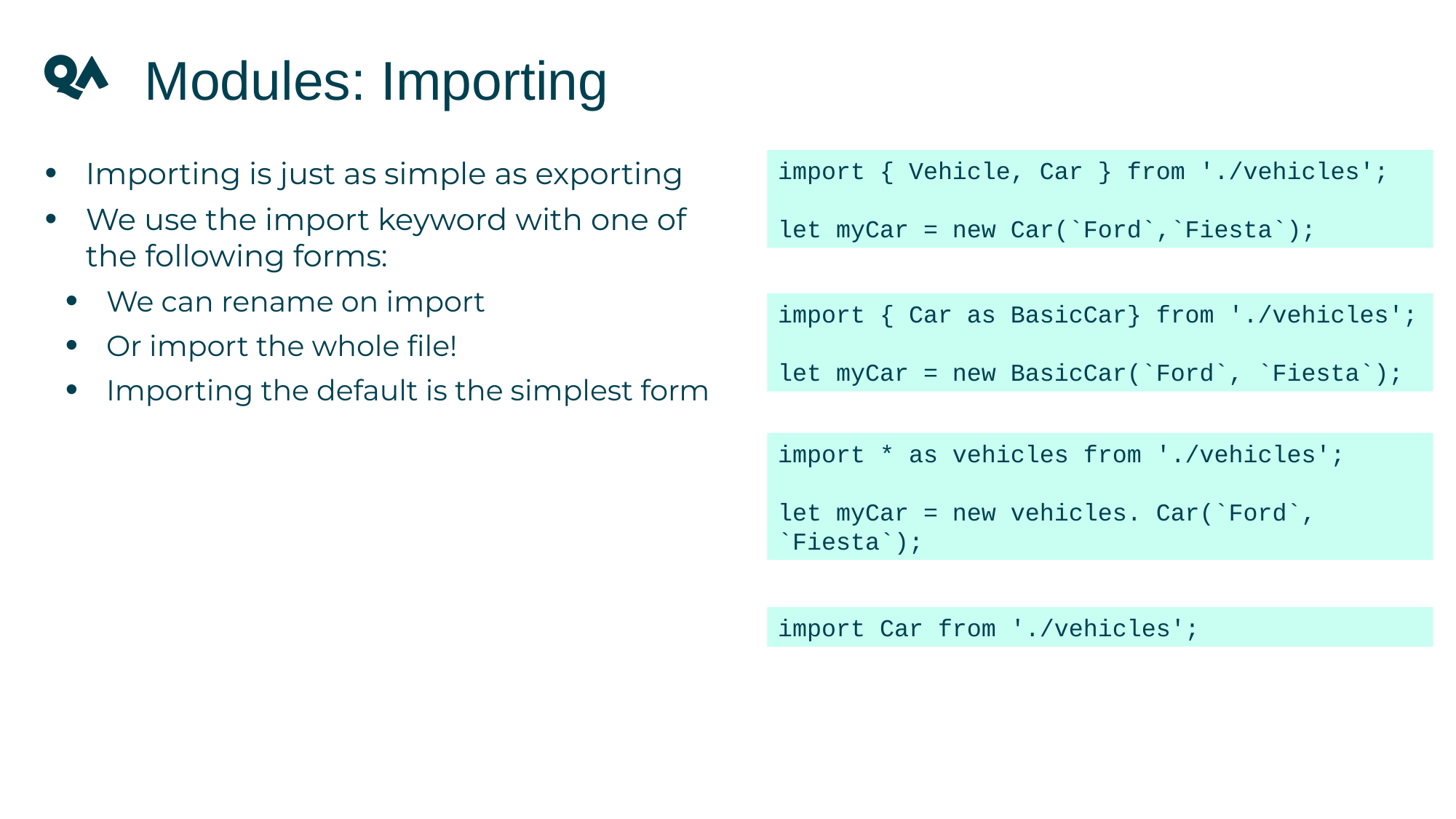

Modules: Importing
import { Vehicle, Car } from './vehicles';

let myCar = new Car(`Ford`,`Fiesta`);
Importing is just as simple as exporting
We use the import keyword with one of the following forms:
We can rename on import
Or import the whole file!
Importing the default is the simplest form
import { Car as BasicCar} from './vehicles';

let myCar = new BasicCar(`Ford`, `Fiesta`);
import * as vehicles from './vehicles';

let myCar = new vehicles. Car(`Ford`, `Fiesta`);
import Car from './vehicles';